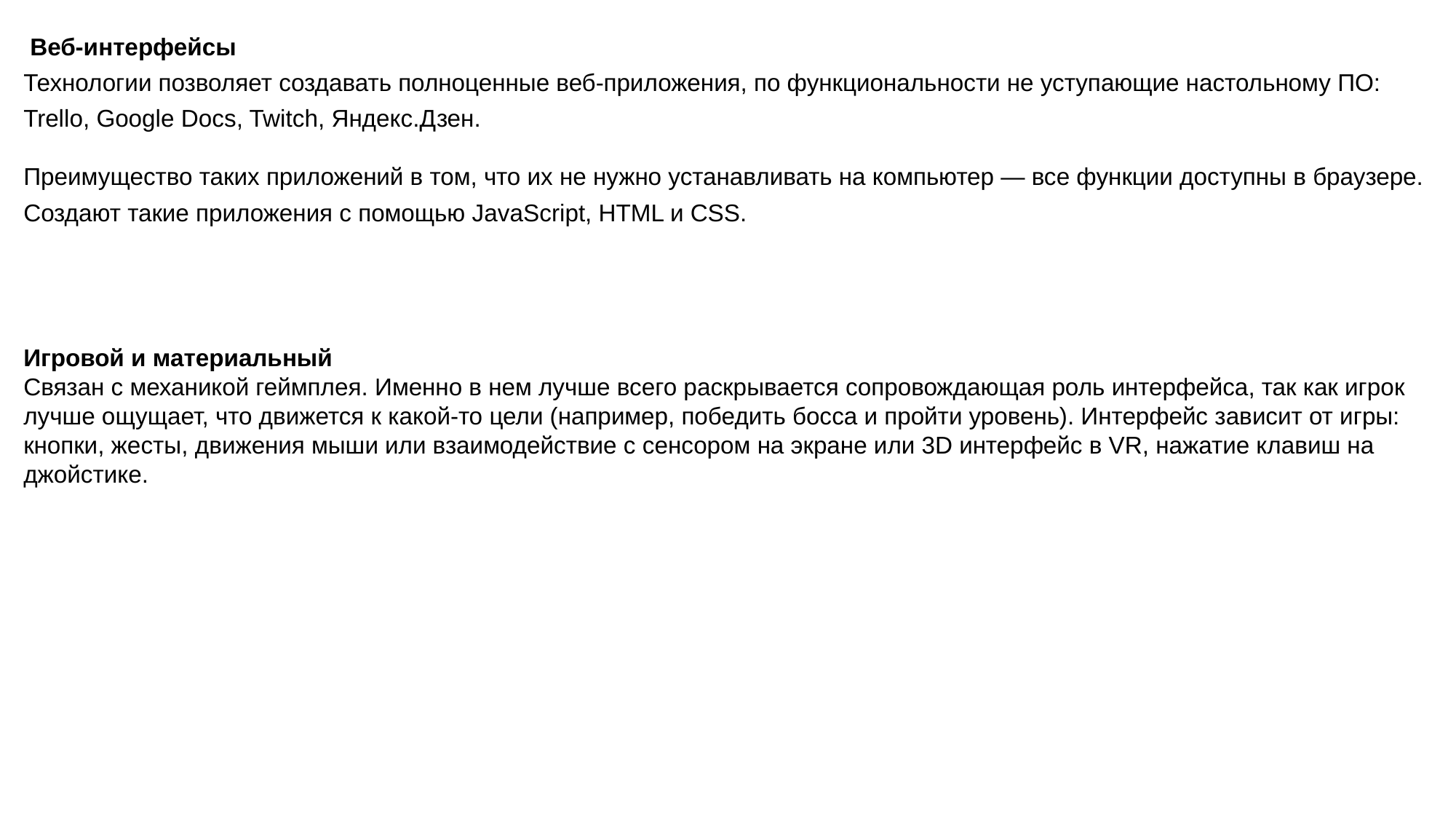

Веб-интерфейсы
Технологии позволяет создавать полноценные веб-приложения, по функциональности не уступающие настольному ПО: Trello, Google Docs, Twitch, Яндекс.Дзен.
Преимущество таких приложений в том, что их не нужно устанавливать на компьютер — все функции доступны в браузере. Создают такие приложения с помощью JavaScript, HTML и CSS.

Игровой и материальный
Связан с механикой геймплея. Именно в нем лучше всего раскрывается сопровождающая роль интерфейса, так как игрок лучше ощущает, что движется к какой-то цели (например, победить босса и пройти уровень). Интерфейс зависит от игры: кнопки, жесты, движения мыши или взаимодействие с сенсором на экране или 3D интерфейс в VR, нажатие клавиш на джойстике.